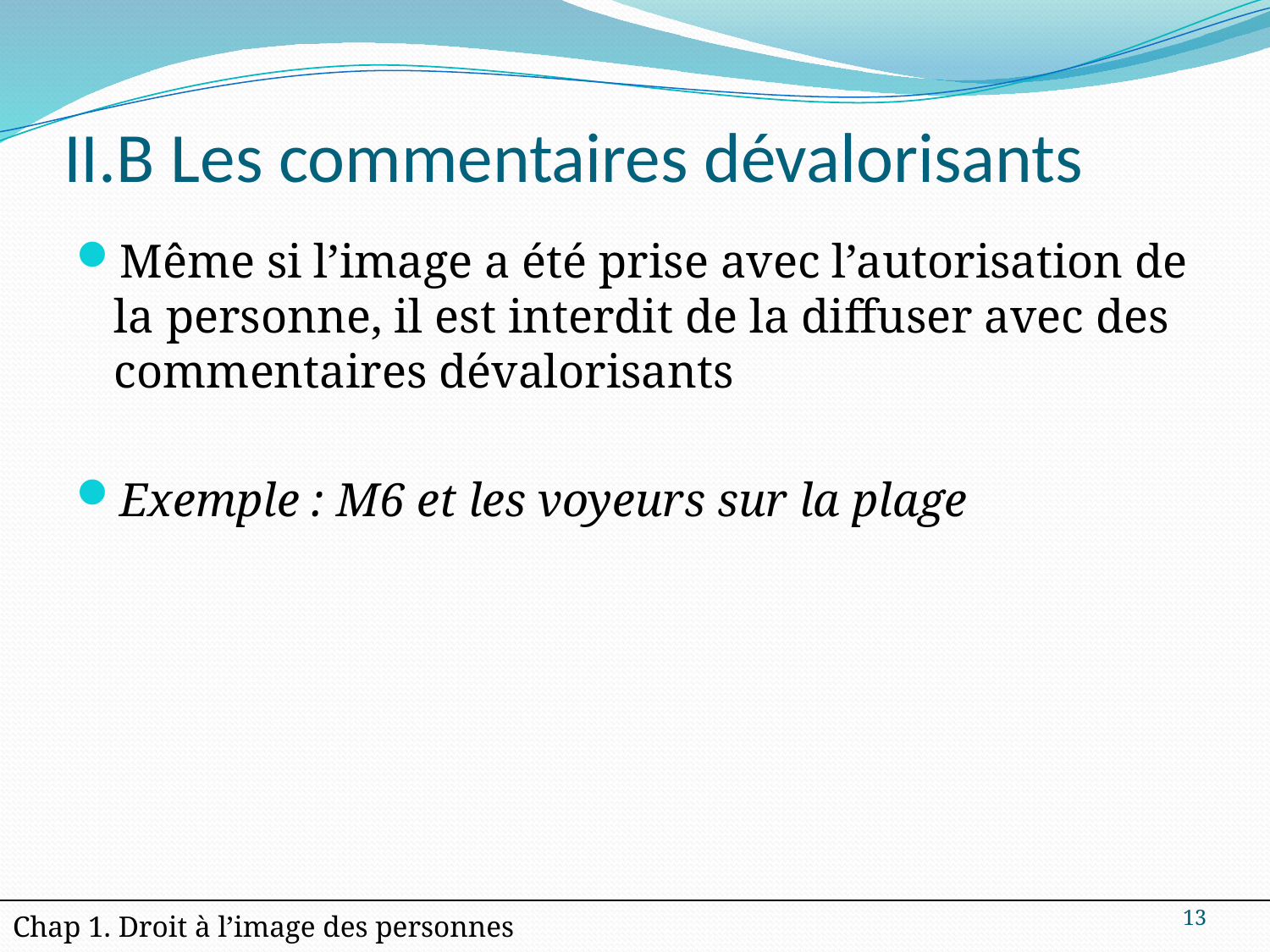

# II.B Les commentaires dévalorisants
Même si l’image a été prise avec l’autorisation de la personne, il est interdit de la diffuser avec des commentaires dévalorisants

Exemple : M6 et les voyeurs sur la plage
13
| Chap 1. Droit à l’image des personnes |
| --- |